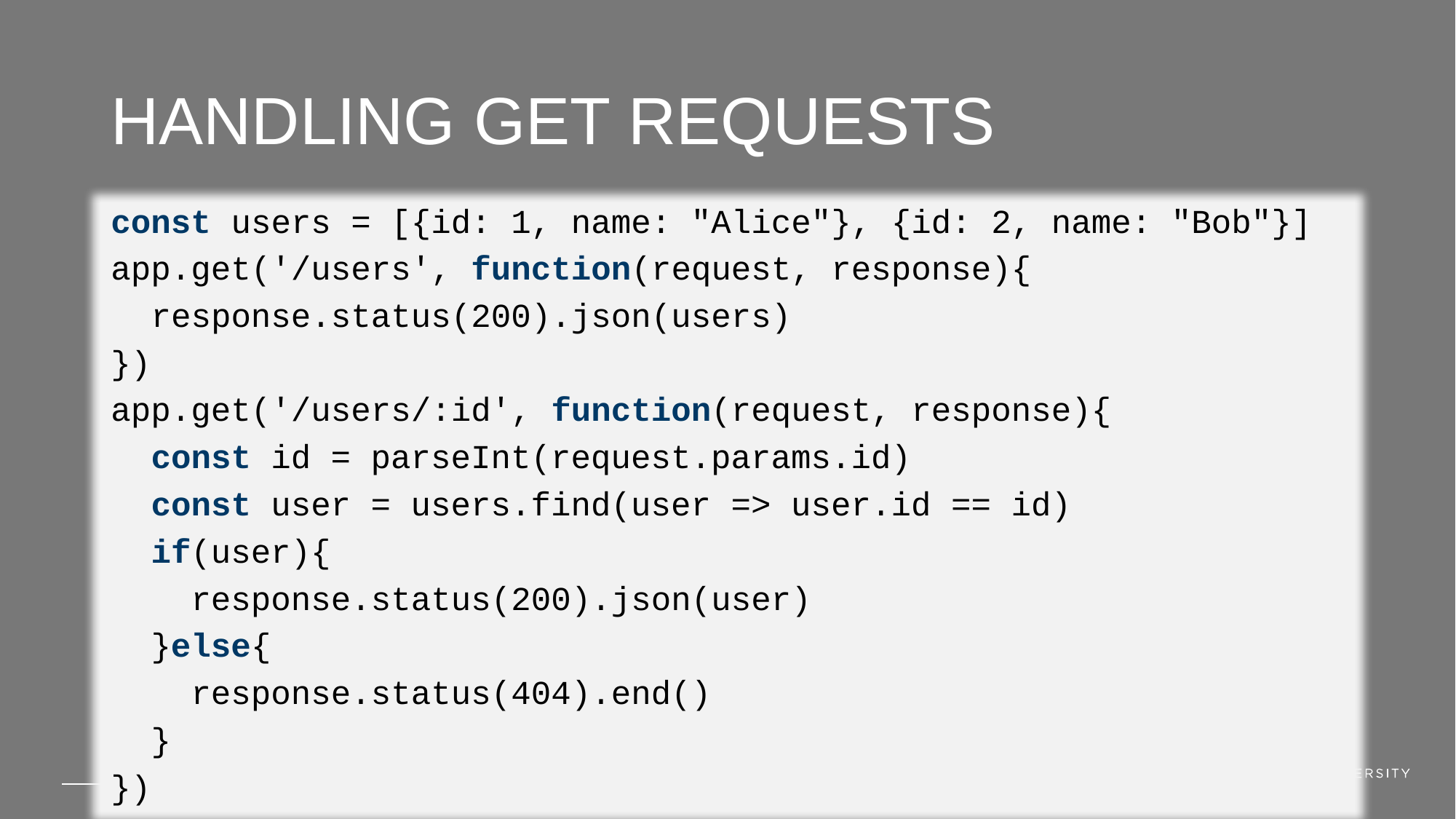

# Handling GET requests
const users = [{id: 1, name: "Alice"}, {id: 2, name: "Bob"}]
app.get('/users', function(request, response){
  response.status(200).json(users)
})
app.get('/users/:id', function(request, response){
  const id = parseInt(request.params.id)
  const user = users.find(user => user.id == id)
  if(user){
    response.status(200).json(user)
  }else{
    response.status(404).end()
  }
})